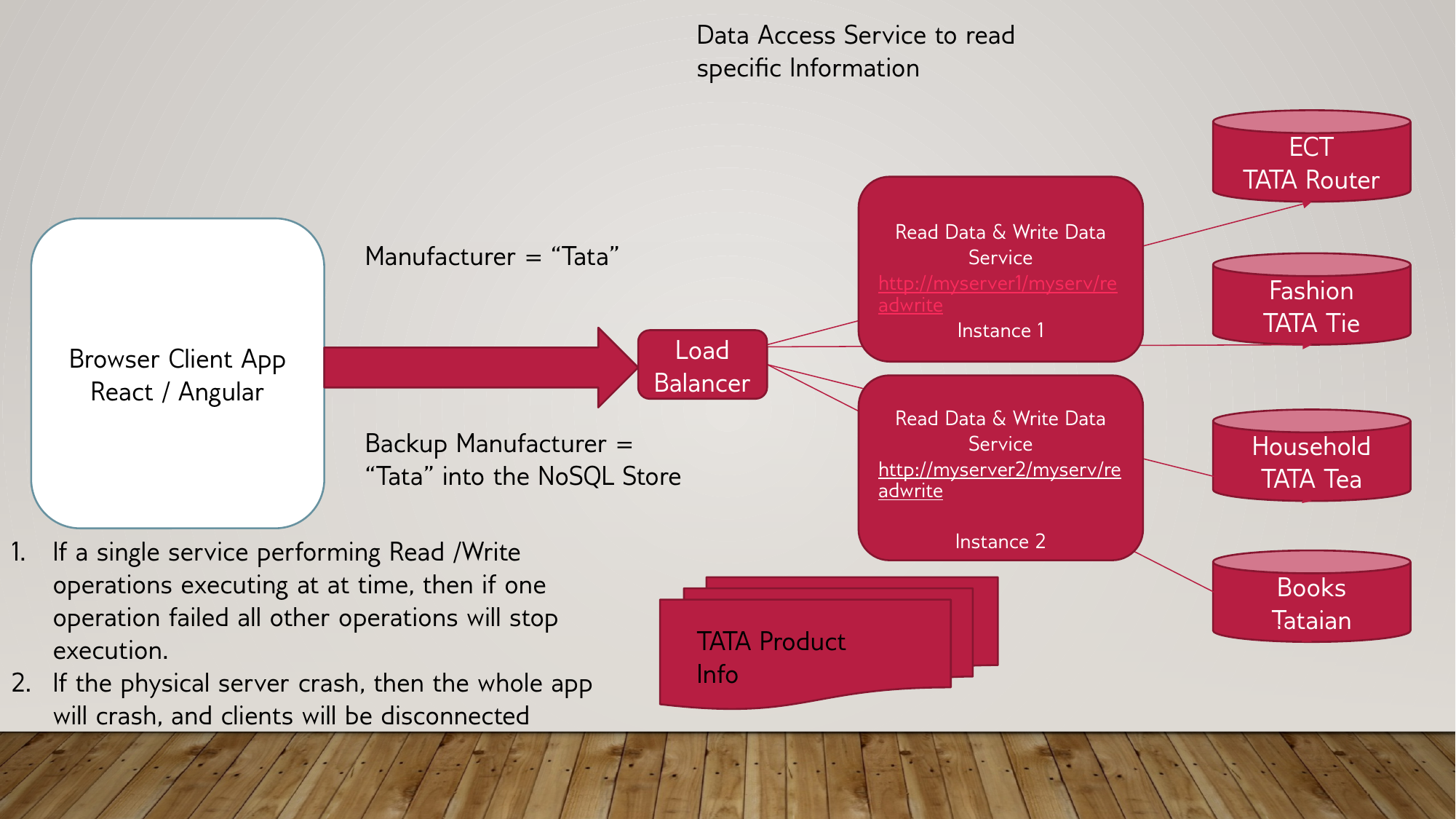

Data Access Service to read specific Information
ECT
TATA Router
Read Data & Write Data
Service
http://myserver1/myserv/readwrite
Instance 1
Browser Client App
React / Angular
Manufacturer = “Tata”
Fashion
TATA Tie

Load
Balancer
Read Data & Write Data
Service
http://myserver2/myserv/readwrite
Instance 2
Household
TATA Tea
Backup Manufacturer = “Tata” into the NoSQL Store
If a single service performing Read /Write operations executing at at time, then if one operation failed all other operations will stop execution.
If the physical server crash, then the whole app will crash, and clients will be disconnected
Books
Tataian

TATA Product Info